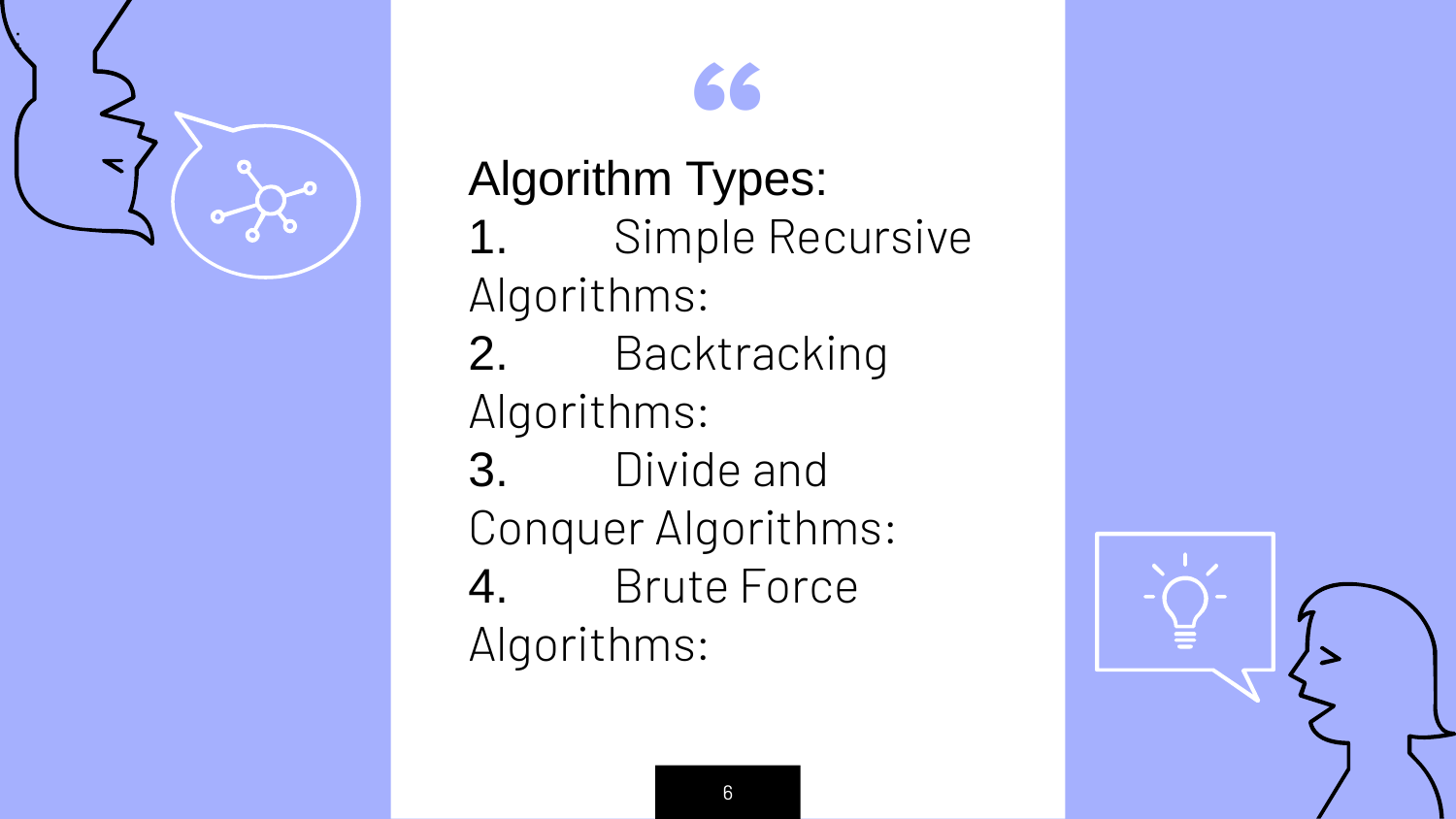

:
Algorithm Types:
1.	Simple Recursive Algorithms:
2.	Backtracking Algorithms:
3.	Divide and Conquer Algorithms:
4.	Brute Force Algorithms:
6